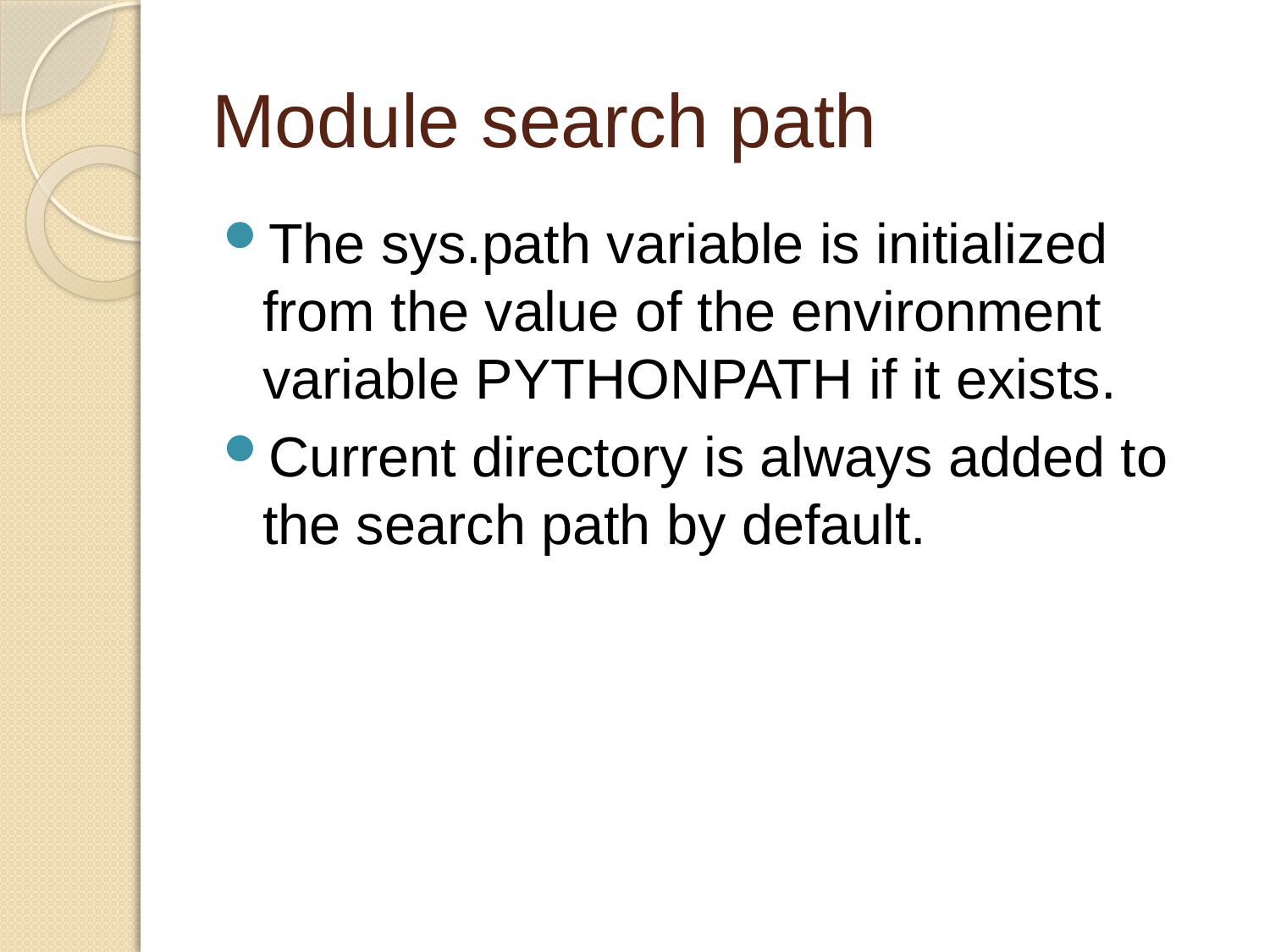

# Module search path
The sys.path variable is initialized from the value of the environment variable PYTHONPATH if it exists.
Current directory is always added to the search path by default.